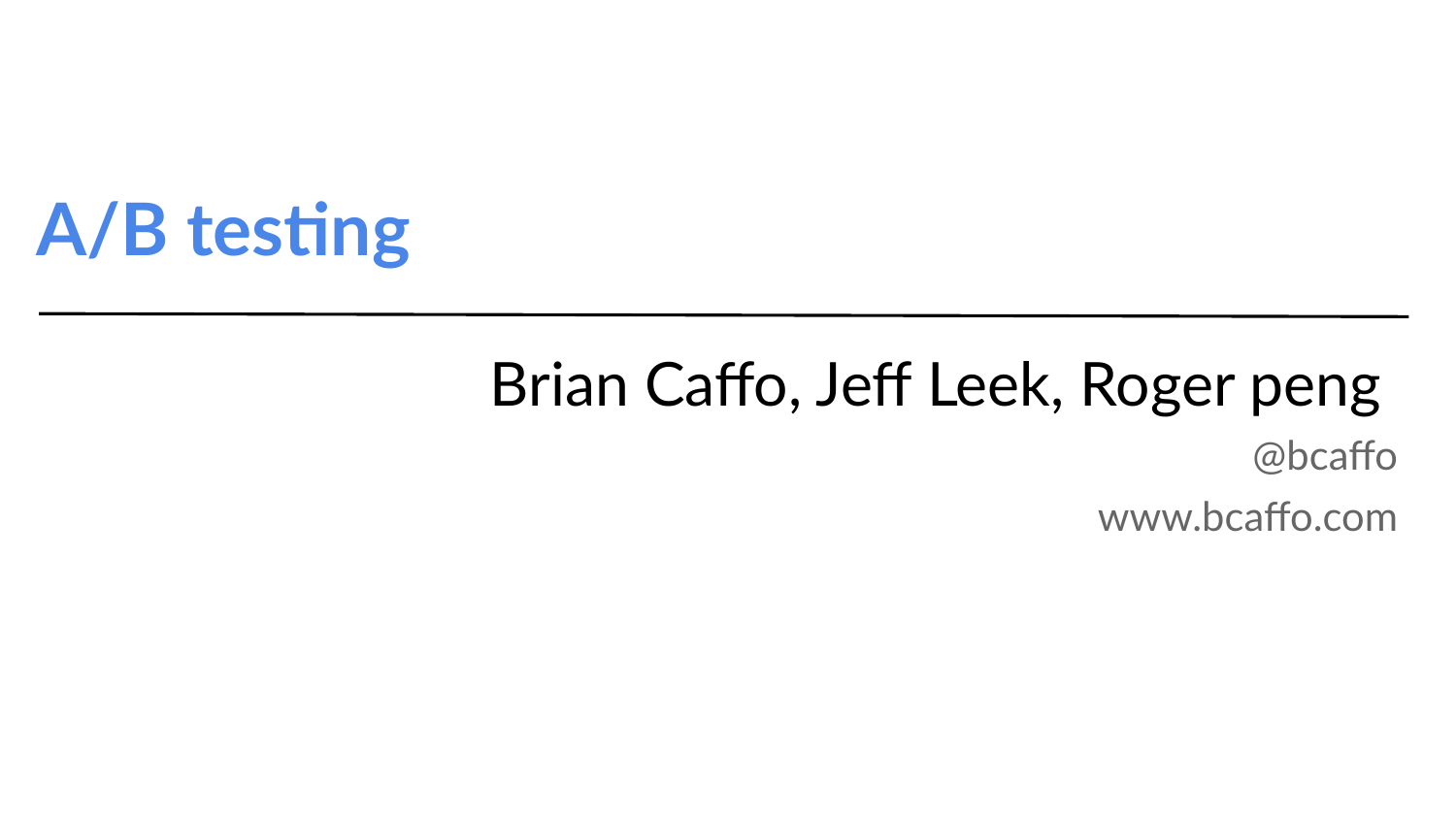

# A/B testing
Brian Caffo, Jeff Leek, Roger peng
@bcaffo
www.bcaffo.com